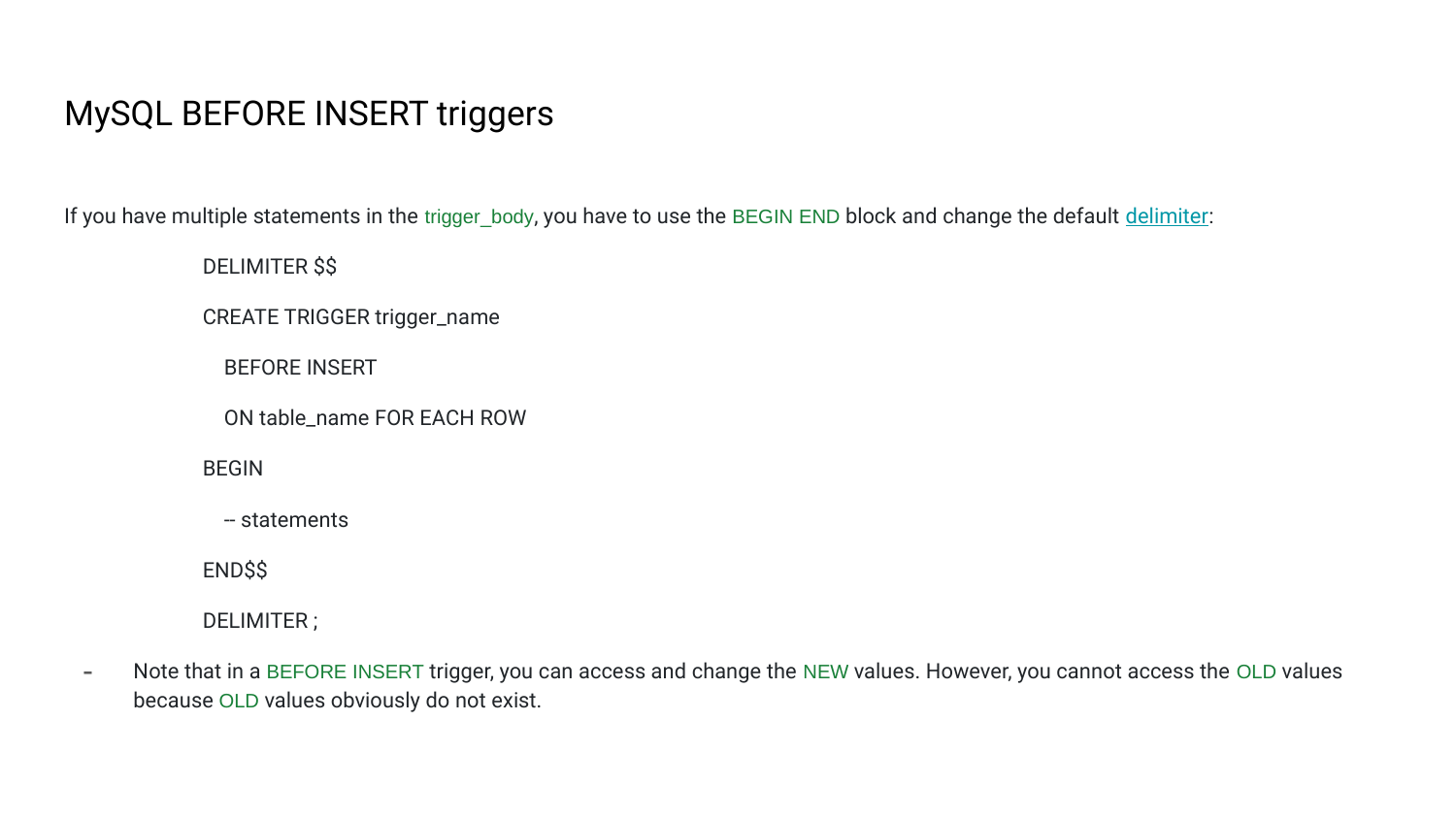

# MySQL BEFORE INSERT triggers
If you have multiple statements in the trigger_body, you have to use the BEGIN END block and change the default delimiter:
DELIMITER $$
CREATE TRIGGER trigger_name
    BEFORE INSERT
    ON table_name FOR EACH ROW
BEGIN
    -- statements
END$$
DELIMITER ;
Note that in a BEFORE INSERT trigger, you can access and change the NEW values. However, you cannot access the OLD values because OLD values obviously do not exist.